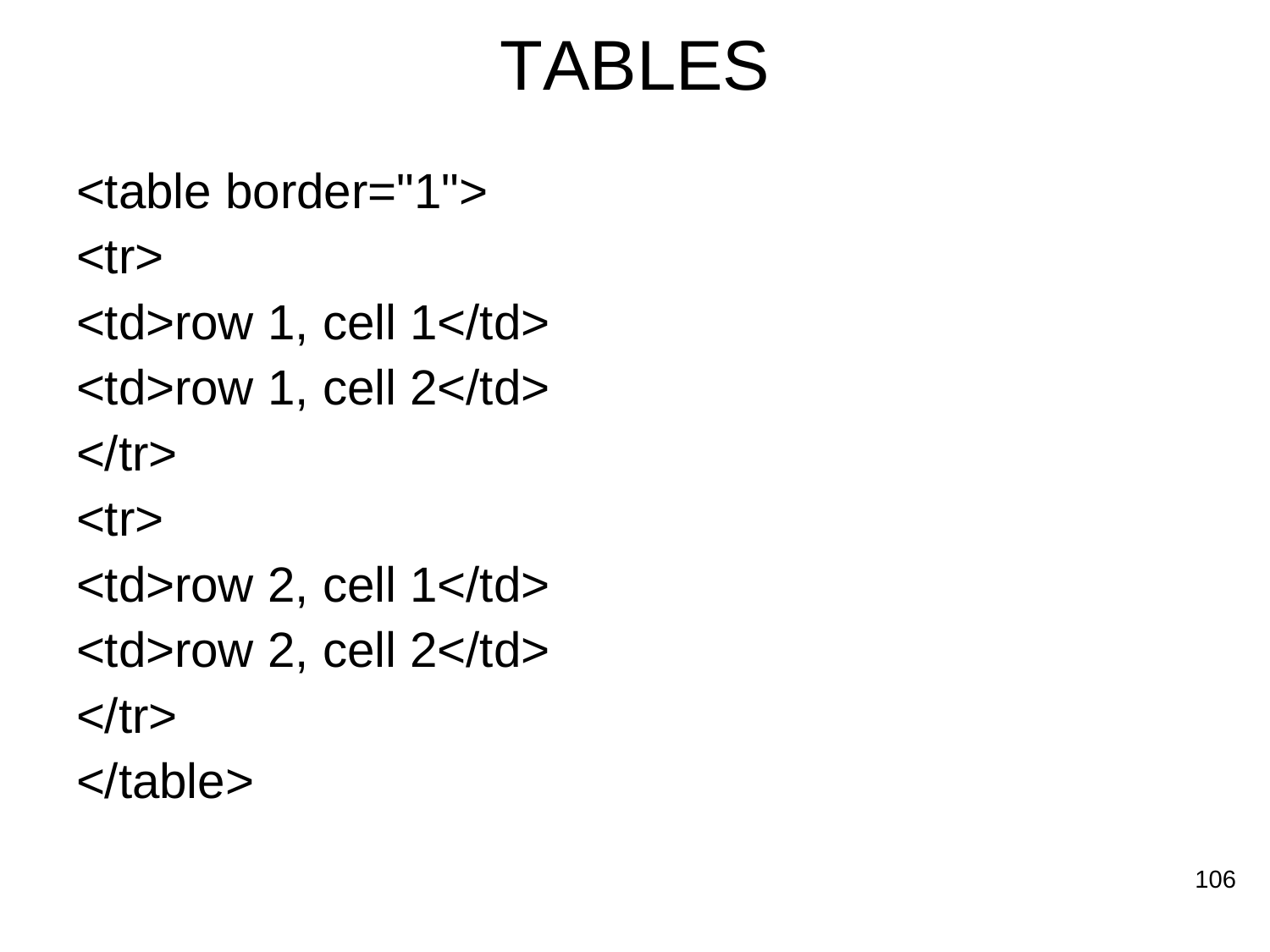

# TABLES
<table border="1">
<tr>
<td>row 1, cell 1</td>
<td>row 1, cell 2</td>
</tr>
<tr>
<td>row 2, cell 1</td>
<td>row 2, cell 2</td>
</tr>
</table>
106